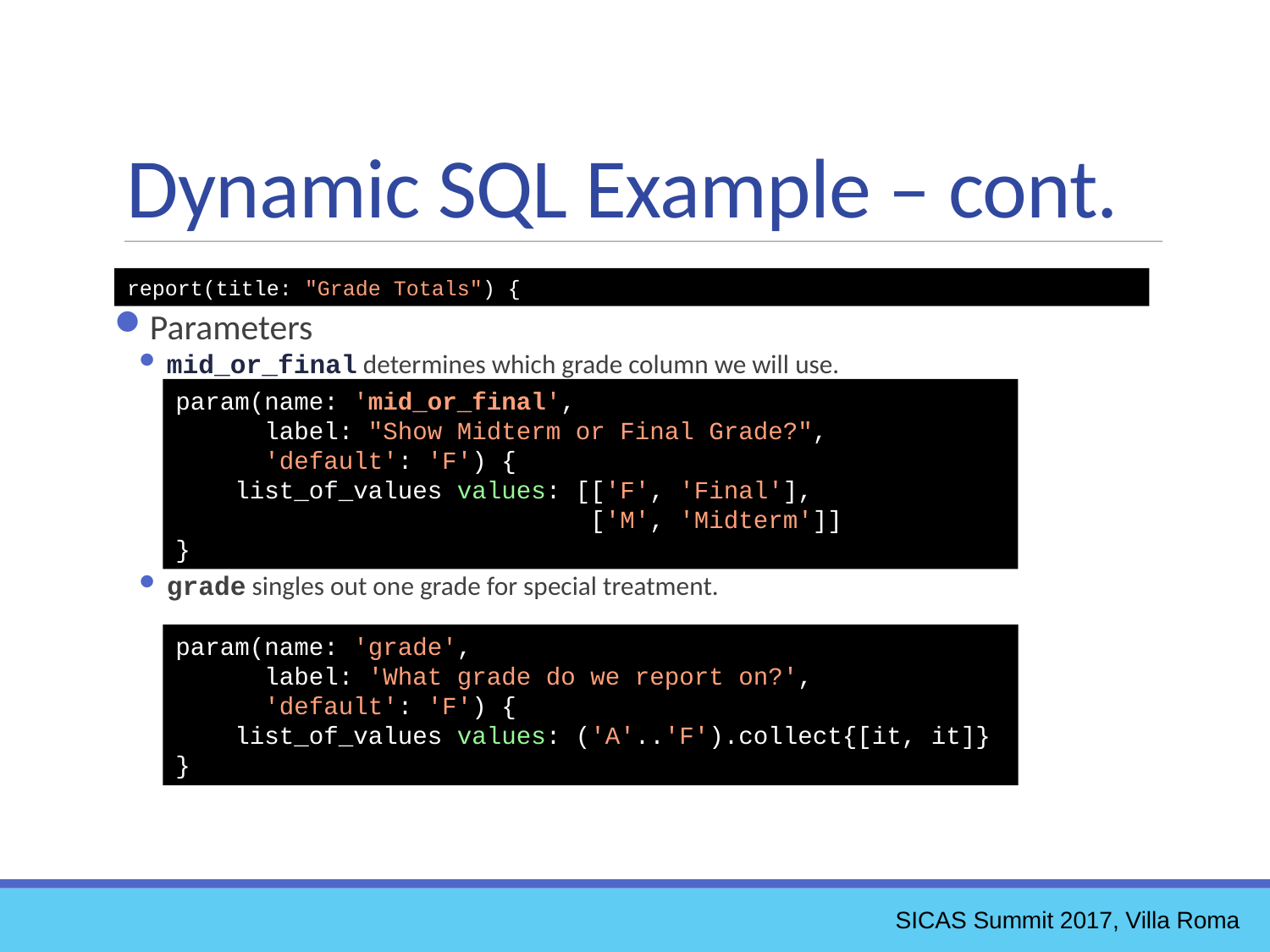

Dynamic SQL Example – cont.

Parameters
mid_or_final determines which grade column we will use.

grade singles out one grade for special treatment.

report(title: "Grade Totals") {
param(name: 'mid_or_final',
      label: "Show Midterm or Final Grade?",
      'default': 'F') {
    list_of_values values: [['F', 'Final'],
                            ['M', 'Midterm']]
}
param(name: 'grade',
      label: 'What grade do we report on?',
      'default': 'F') {
    list_of_values values: ('A'..'F').collect{[it, it]}
}
SICAS Summit 2017, Villa Roma